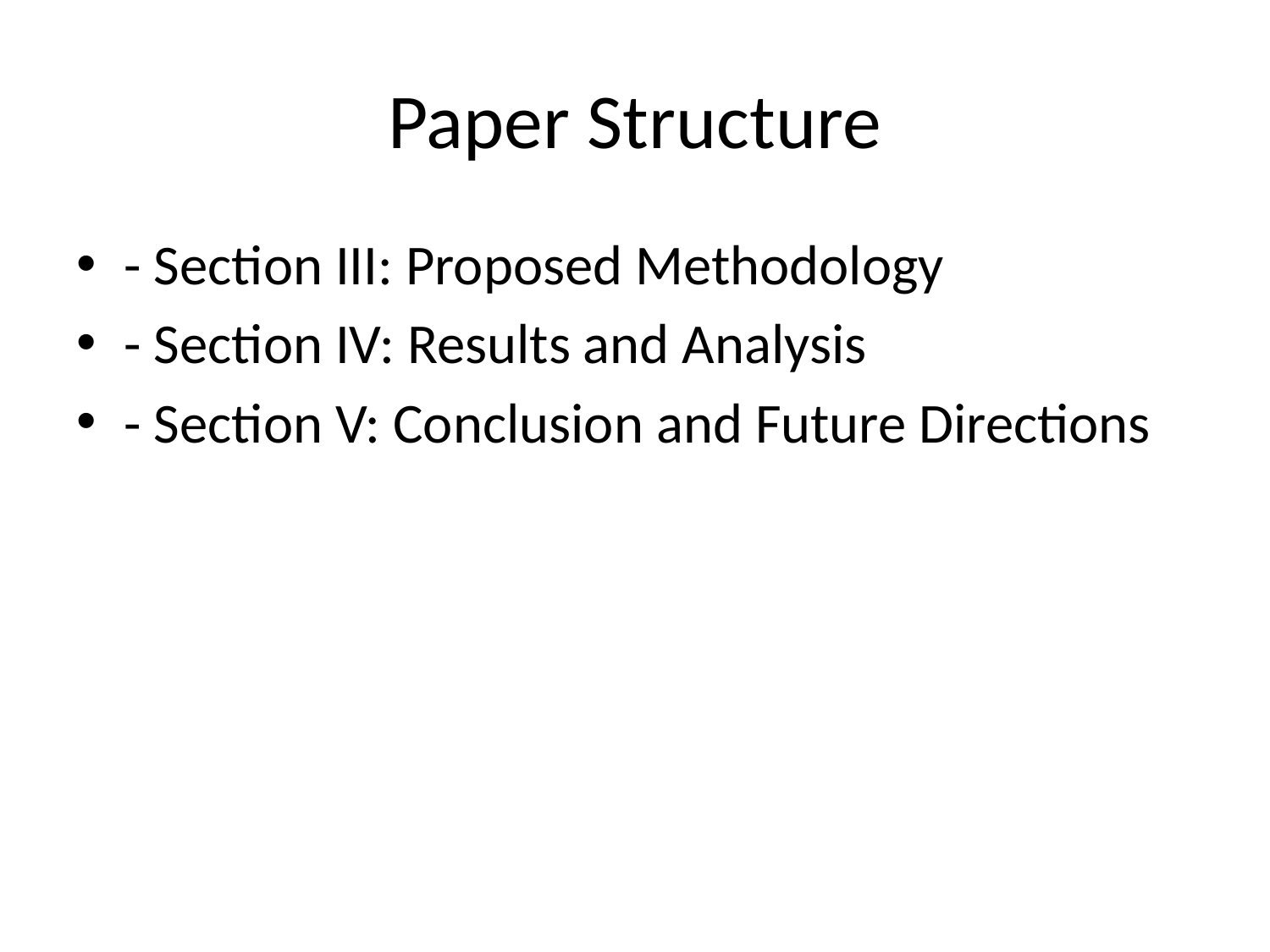

# Paper Structure
- Section III: Proposed Methodology
- Section IV: Results and Analysis
- Section V: Conclusion and Future Directions